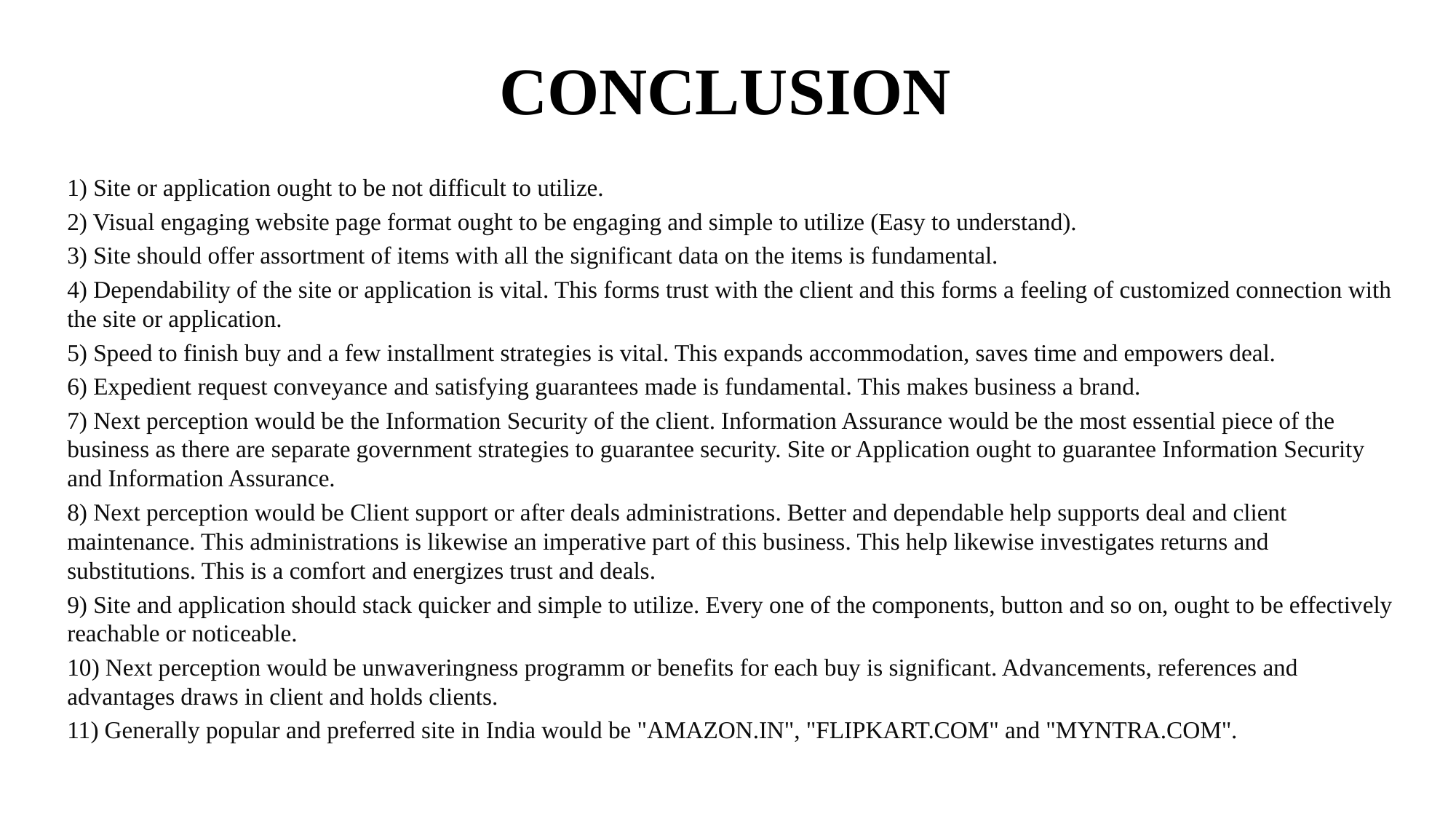

# CONCLUSION
1) Site or application ought to be not difficult to utilize.
2) Visual engaging website page format ought to be engaging and simple to utilize (Easy to understand).
3) Site should offer assortment of items with all the significant data on the items is fundamental.
4) Dependability of the site or application is vital. This forms trust with the client and this forms a feeling of customized connection with the site or application.
5) Speed to finish buy and a few installment strategies is vital. This expands accommodation, saves time and empowers deal.
6) Expedient request conveyance and satisfying guarantees made is fundamental. This makes business a brand.
7) Next perception would be the Information Security of the client. Information Assurance would be the most essential piece of the business as there are separate government strategies to guarantee security. Site or Application ought to guarantee Information Security and Information Assurance.
8) Next perception would be Client support or after deals administrations. Better and dependable help supports deal and client maintenance. This administrations is likewise an imperative part of this business. This help likewise investigates returns and substitutions. This is a comfort and energizes trust and deals.
9) Site and application should stack quicker and simple to utilize. Every one of the components, button and so on, ought to be effectively reachable or noticeable.
10) Next perception would be unwaveringness programm or benefits for each buy is significant. Advancements, references and advantages draws in client and holds clients.
11) Generally popular and preferred site in India would be "AMAZON.IN", "FLIPKART.COM" and "MYNTRA.COM".